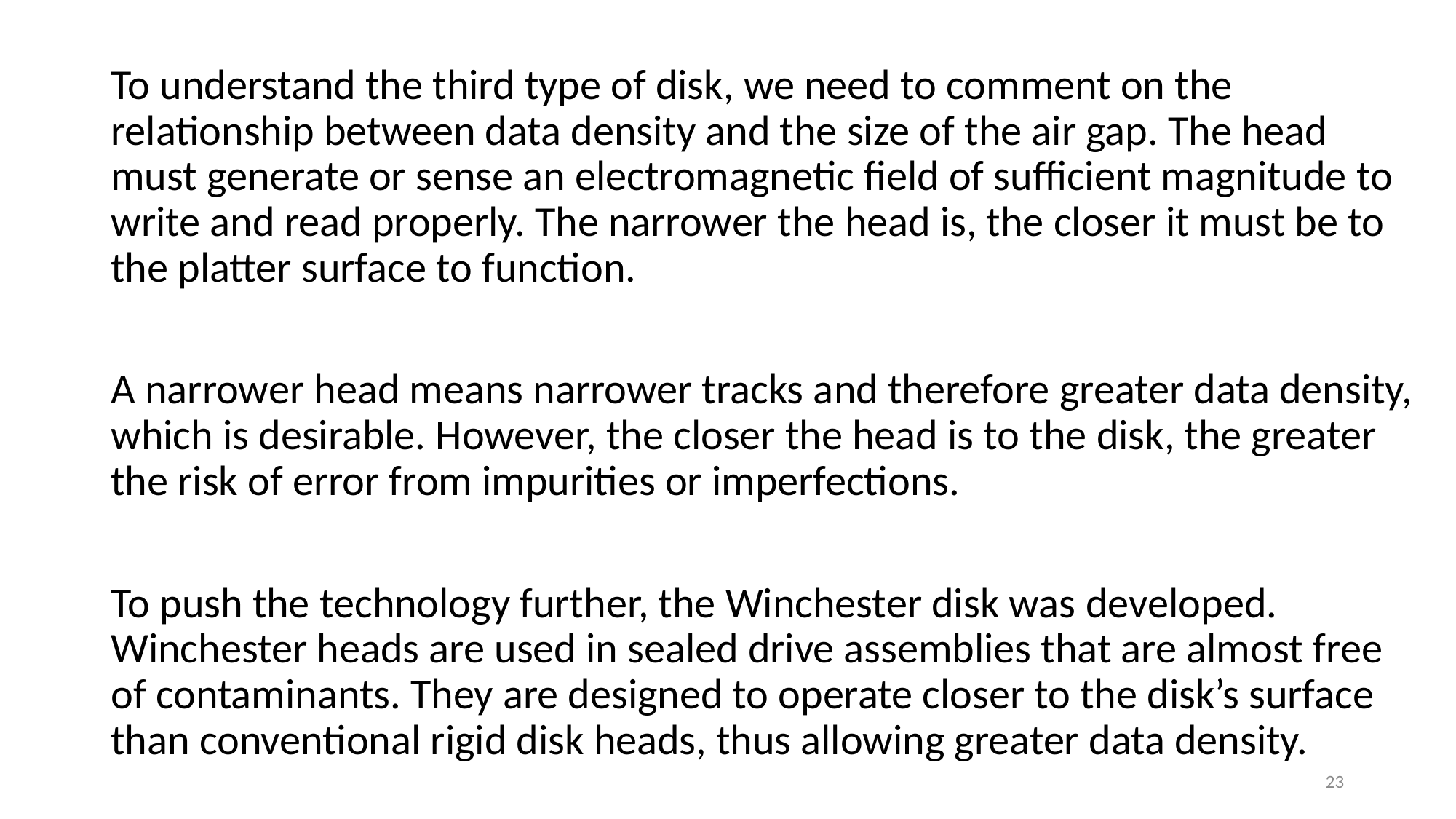

#
To understand the third type of disk, we need to comment on the relationship between data density and the size of the air gap. The head must generate or sense an electromagnetic field of sufficient magnitude to write and read properly. The narrower the head is, the closer it must be to the platter surface to function.

A narrower head means narrower tracks and therefore greater data density, which is desirable. However, the closer the head is to the disk, the greater the risk of error from impurities or imperfections.

To push the technology further, the Winchester disk was developed. Winchester heads are used in sealed drive assemblies that are almost free of contaminants. They are designed to operate closer to the disk’s surface than conventional rigid disk heads, thus allowing greater data density.

23